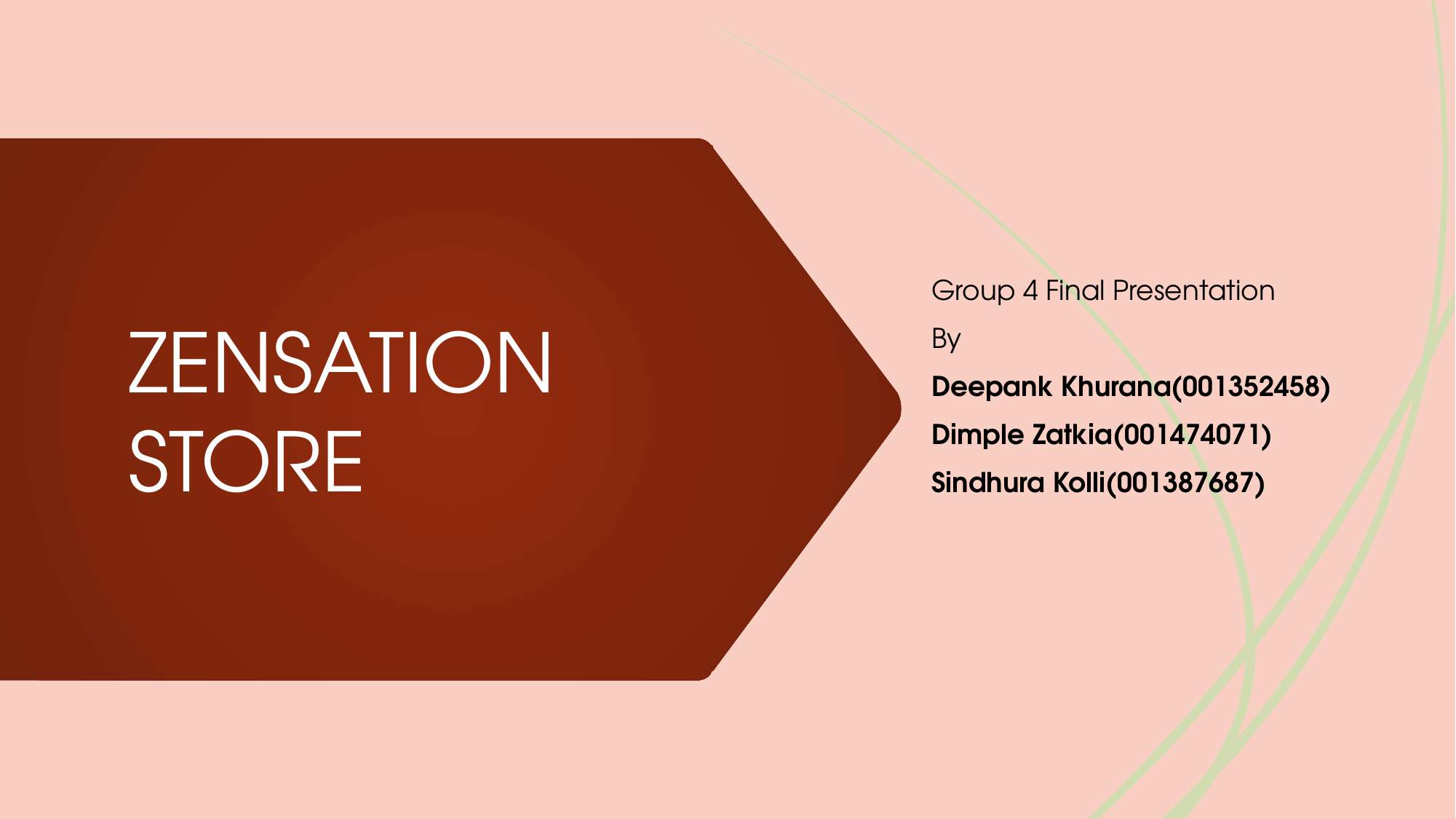

Group 4 Final Presentation
By
Deepank Khurana(001352458)
Dimple Zatkia(001474071)
Sindhura Kolli(001387687)

# ZENSATION STORE